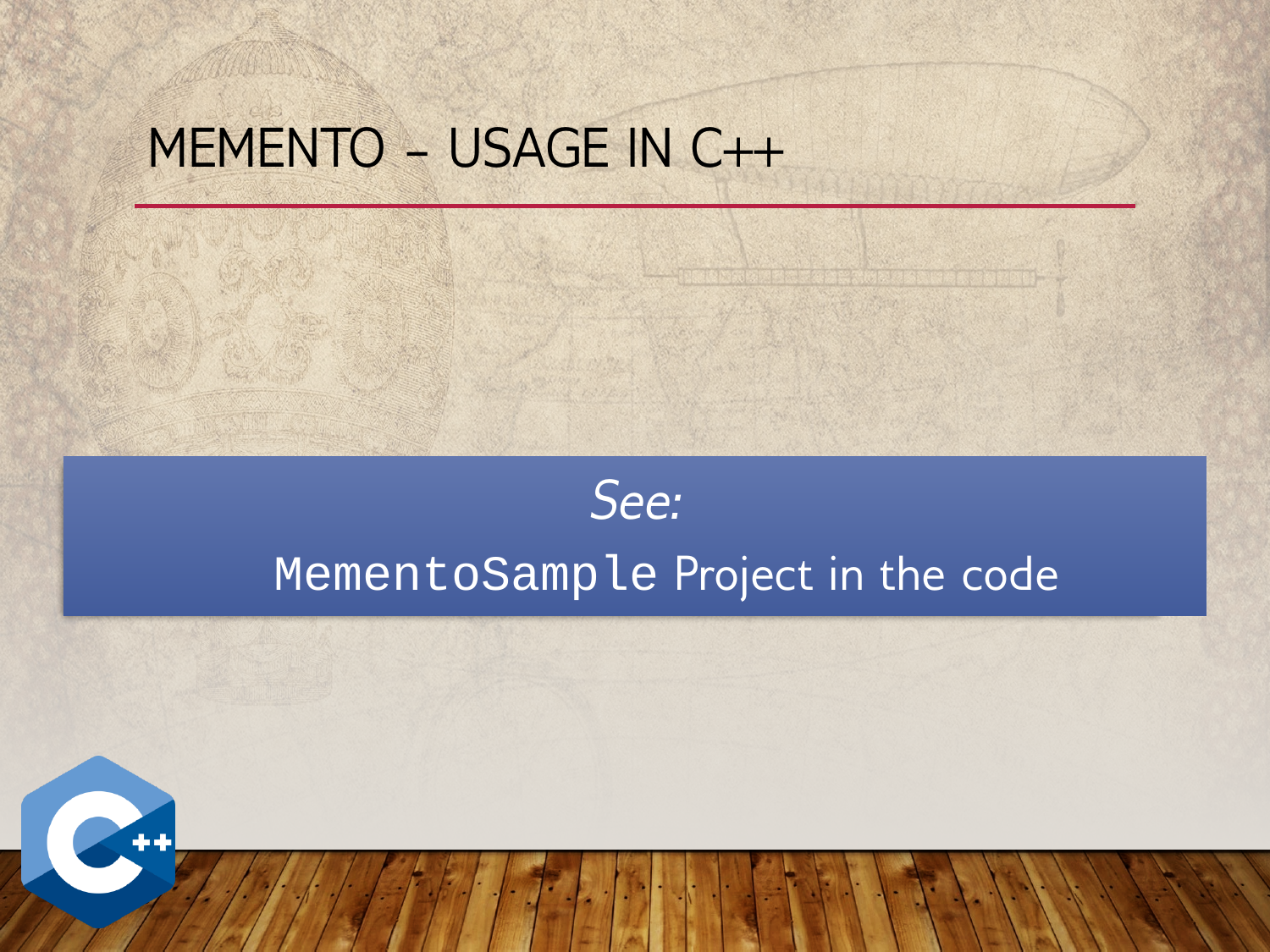

# Memento – Usage in C++
See:
MementoSample Project in the code